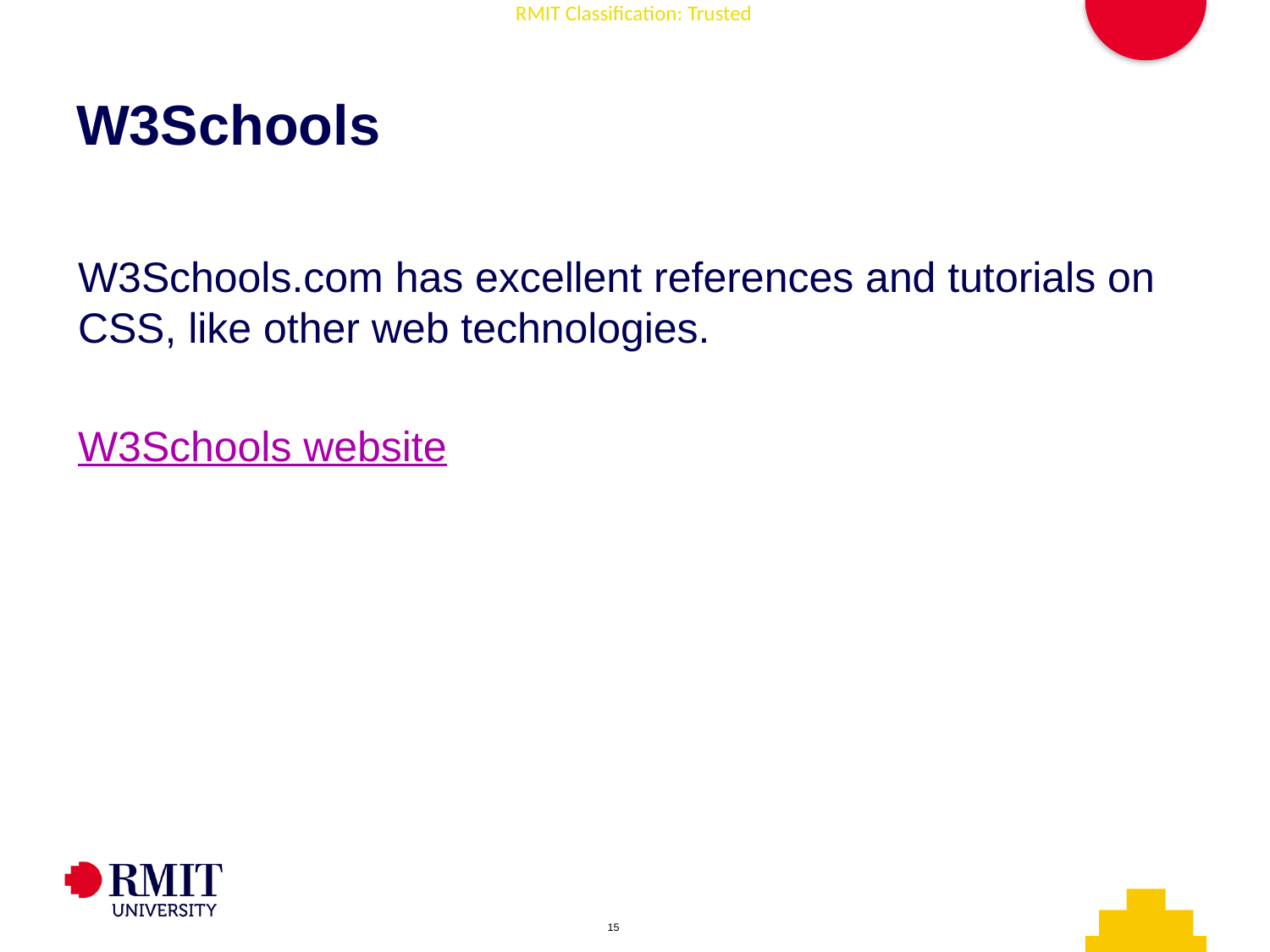

# W3Schools
W3Schools.com has excellent references and tutorials on CSS, like other web technologies.

W3Schools website
AD006 Associate Degree in IT